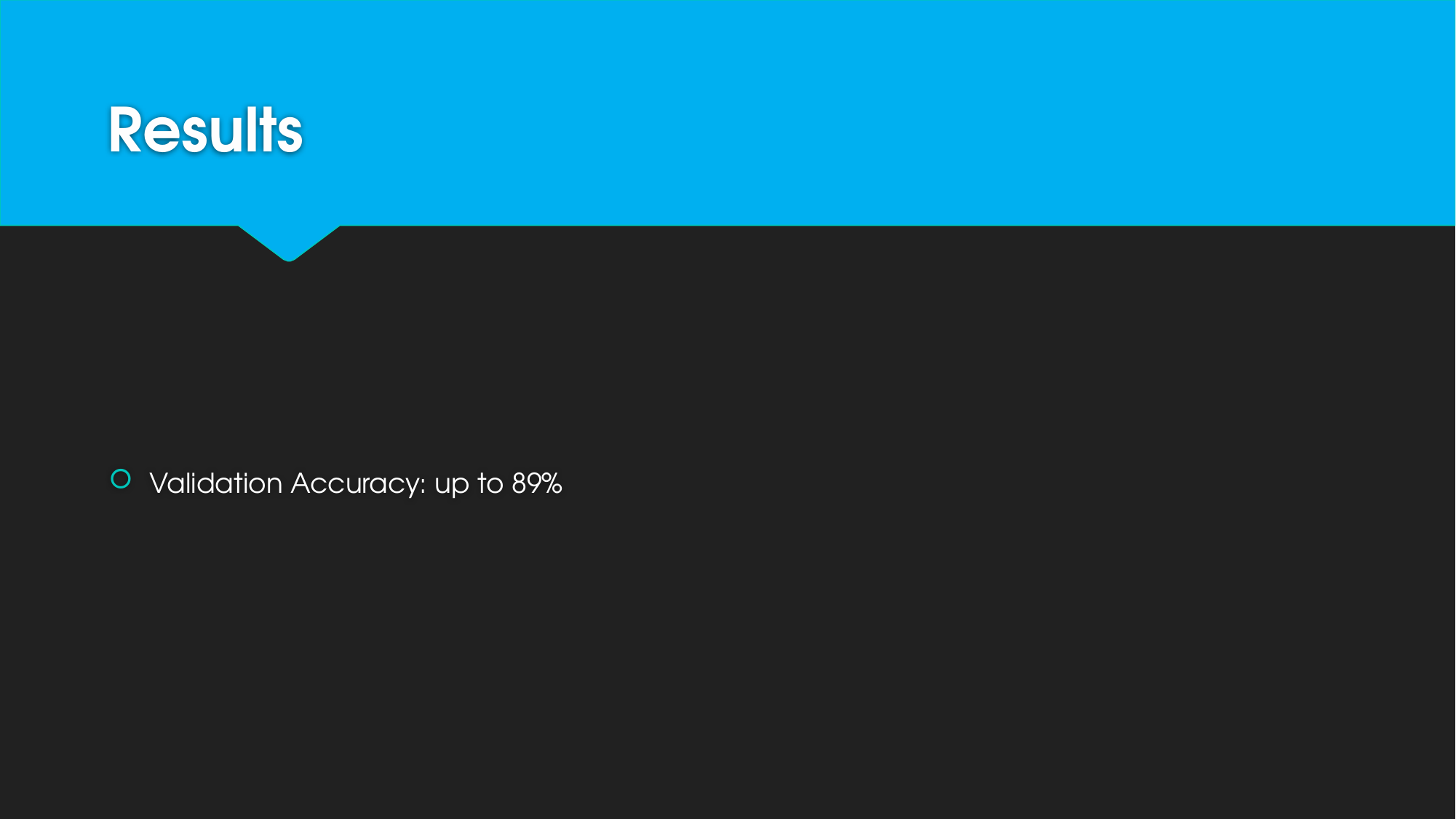

# Results
Validation Accuracy: up to 89%